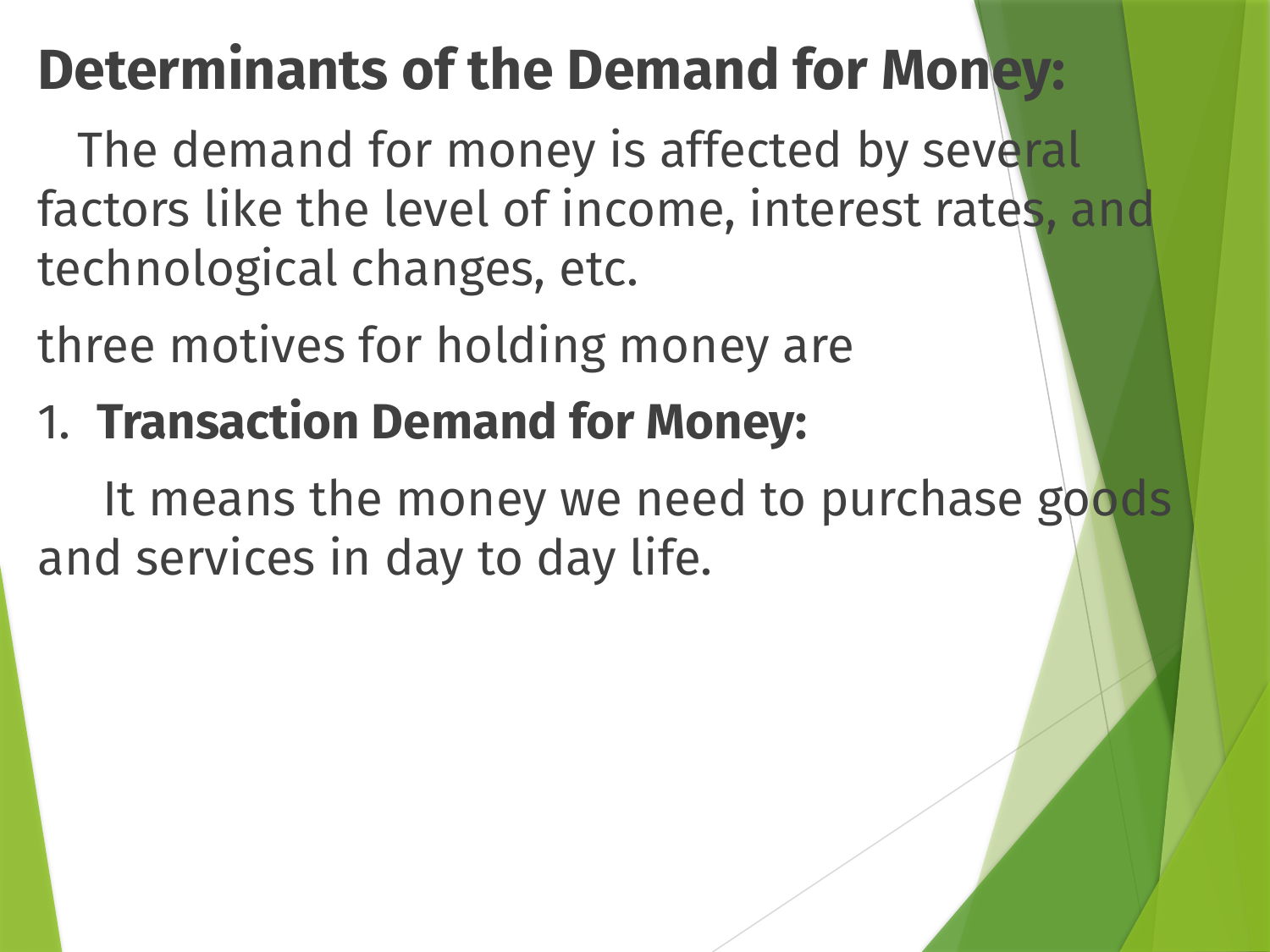

Determinants of the Demand for Money:
   The demand for money is affected by several factors like the level of income, interest rates, and technological changes, etc.
three motives for holding money are
1.  Transaction Demand for Money:
     It means the money we need to purchase goods and services in day to day life.